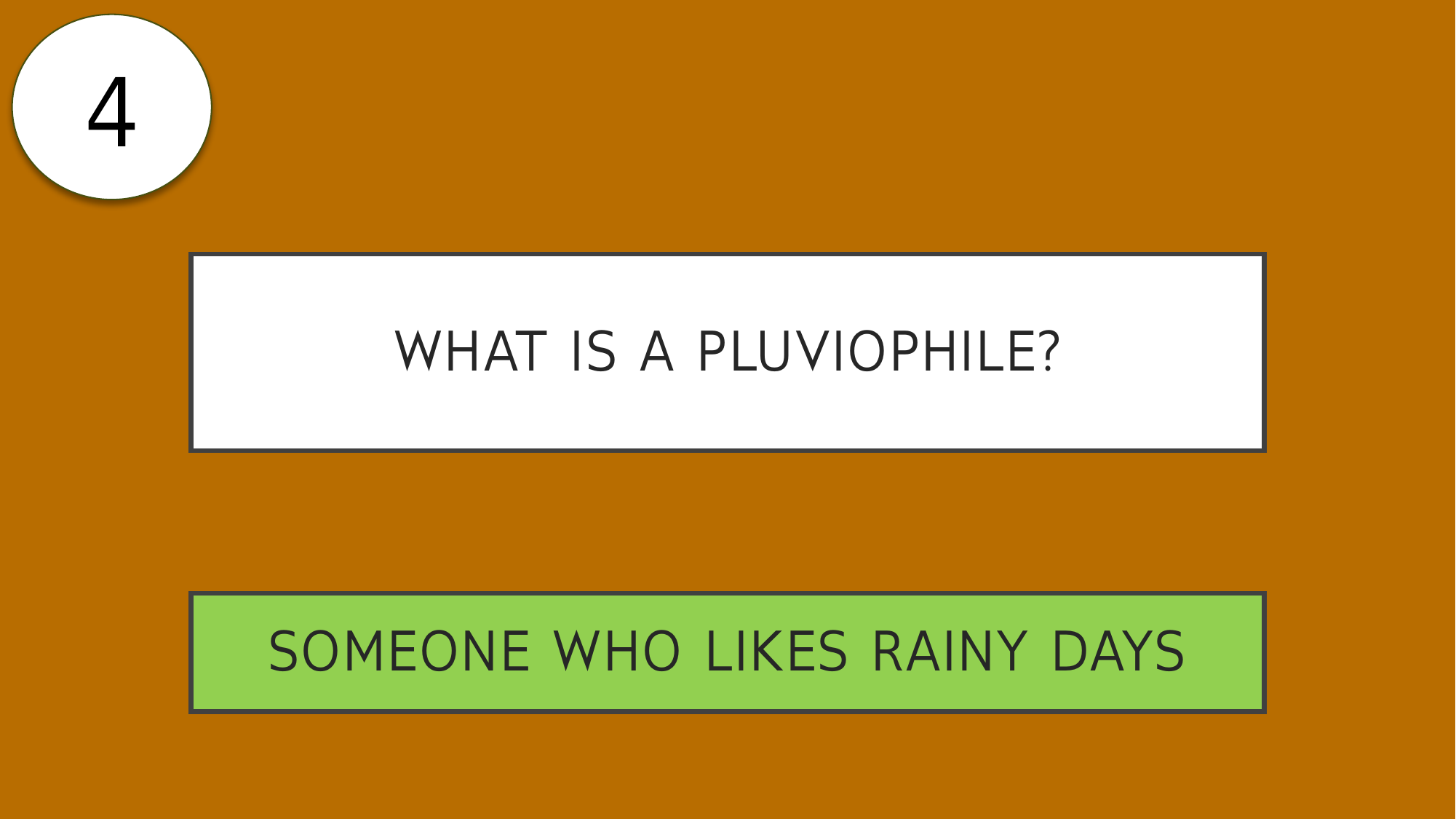

4
# What is a pluviophile?
Someone who likes rainy days